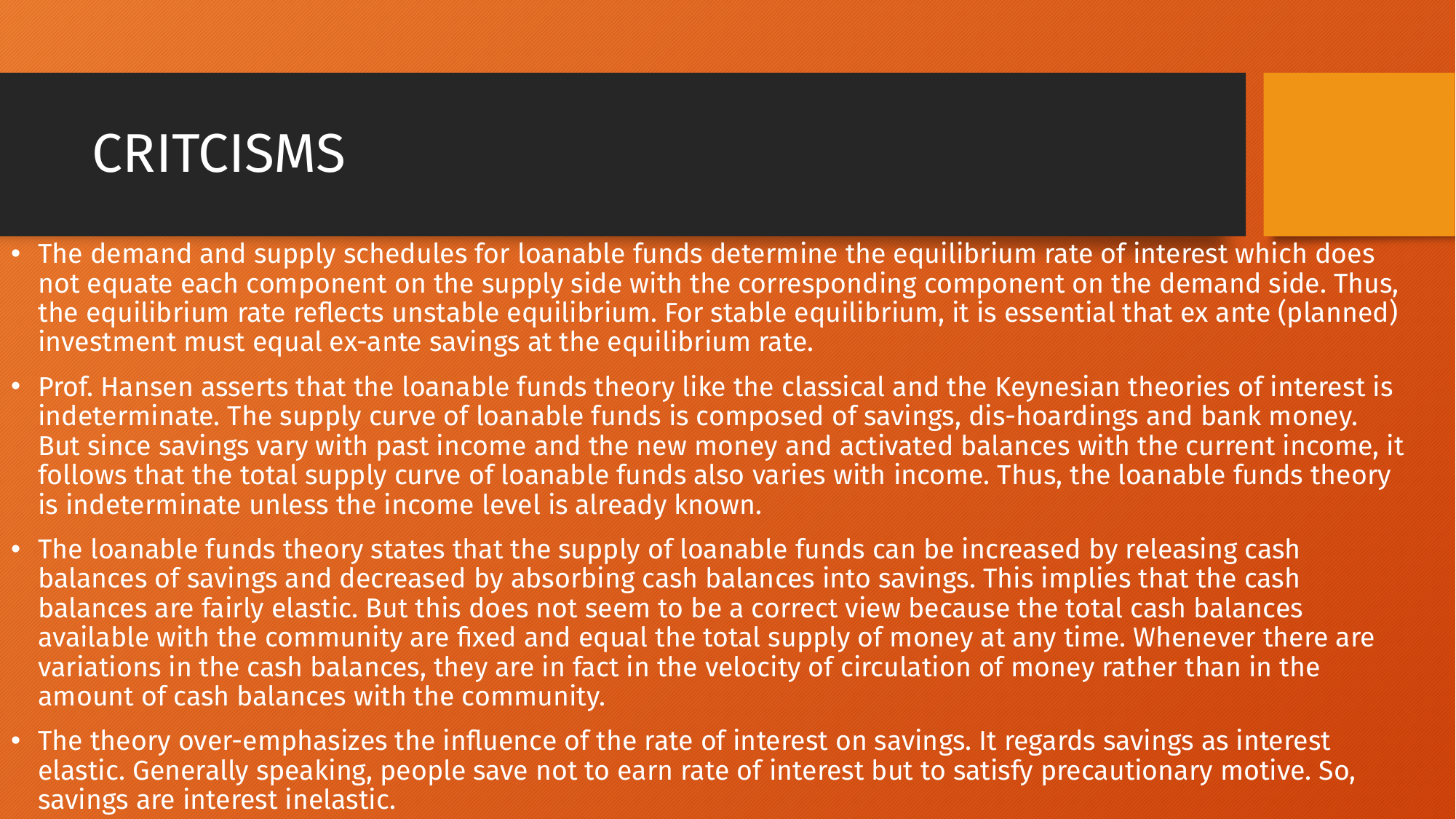

# CRITCISMS
The demand and supply schedules for loanable funds determine the equilibrium rate of interest which does not equate each component on the supply side with the corresponding component on the demand side. Thus, the equilibrium rate reflects unstable equilibrium. For stable equilibrium, it is essential that ex ante (planned) investment must equal ex-ante savings at the equilibrium rate.
Prof. Hansen asserts that the loanable funds theory like the classical and the Keynesian theories of interest is indeterminate. The supply curve of loanable funds is composed of savings, dis-hoardings and bank money. But since savings vary with past income and the new money and activated balances with the current income, it follows that the total supply curve of loanable funds also varies with income. Thus, the loanable funds theory is indeterminate unless the income level is already known.
The loanable funds theory states that the supply of loanable funds can be increased by releasing cash balances of savings and decreased by absorbing cash balances into savings. This implies that the cash balances are fairly elastic. But this does not seem to be a correct view because the total cash balances available with the community are fixed and equal the total supply of money at any time. Whenever there are variations in the cash balances, they are in fact in the velocity of circulation of money rather than in the amount of cash balances with the community.
The theory over-emphasizes the influence of the rate of interest on savings. It regards savings as interest elastic. Generally speaking, people save not to earn rate of interest but to satisfy precautionary motive. So, savings are interest inelastic.